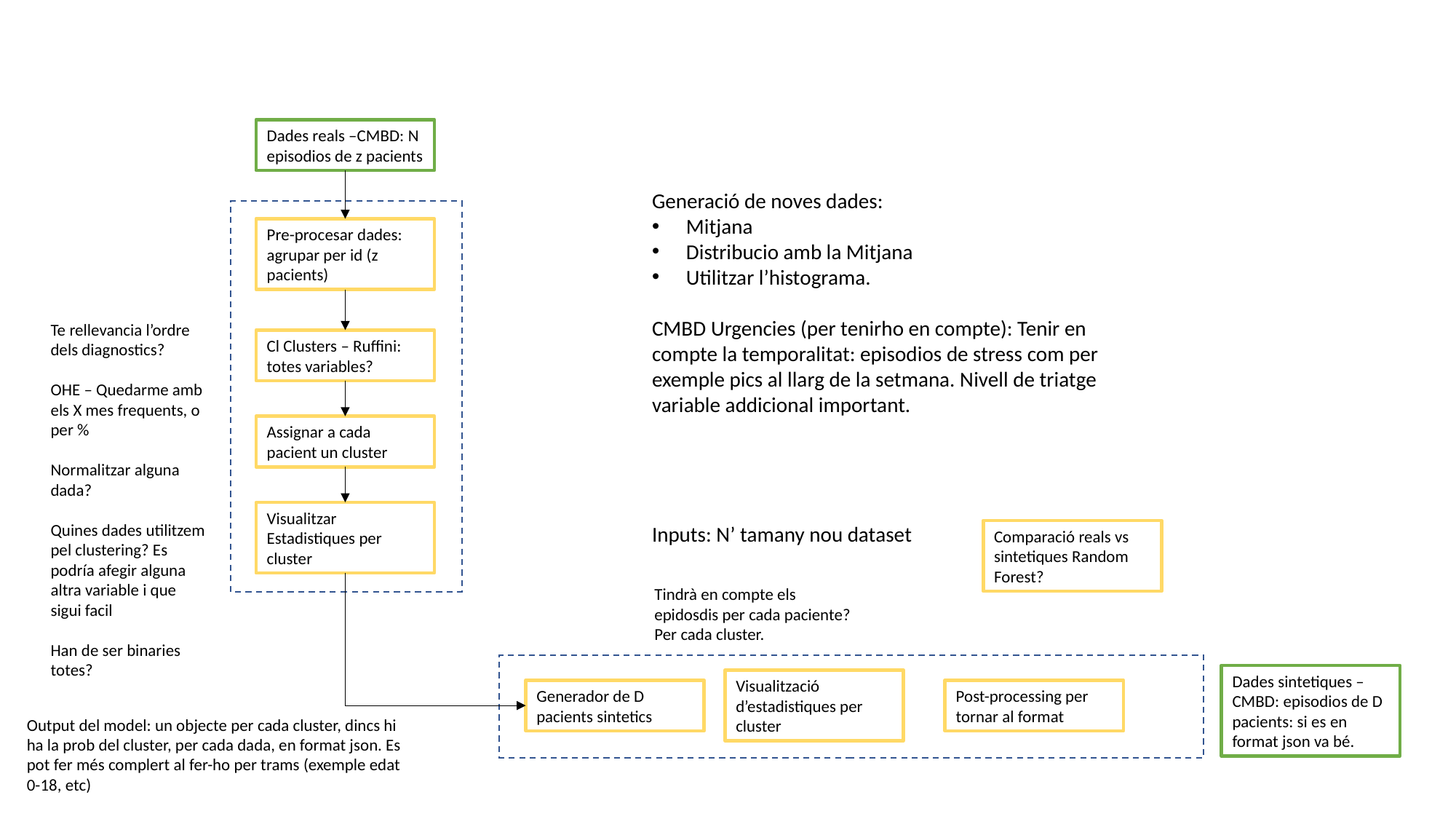

Dades reals –CMBD: N episodios de z pacients
Generació de noves dades:
Mitjana
Distribucio amb la Mitjana
Utilitzar l’histograma.

CMBD Urgencies (per tenirho en compte): Tenir en compte la temporalitat: episodios de stress com per exemple pics al llarg de la setmana. Nivell de triatge variable addicional important.

Pre-procesar dades: agrupar per id (z pacients)
Te rellevancia l’ordre dels diagnostics?

OHE – Quedarme amb els X mes frequents, o per %

Normalitzar alguna dada?

Quines dades utilitzem pel clustering? Es podría afegir alguna altra variable i que sigui facil

Han de ser binaries totes?
Cl Clusters – Ruffini: totes variables?
Assignar a cada pacient un cluster
Visualitzar Estadistiques per cluster
Inputs: N’ tamany nou dataset
Comparació reals vs sintetiques Random Forest?
Tindrà en compte els epidosdis per cada paciente? Per cada cluster.

Dades sintetiques –CMBD: episodios de D pacients: si es en format json va bé.
Visualització d’estadistiques per cluster
Generador de D pacients sintetics
Post-processing per tornar al format
Output del model: un objecte per cada cluster, dincs hi ha la prob del cluster, per cada dada, en format json. Es pot fer més complert al fer-ho per trams (exemple edat 0-18, etc)